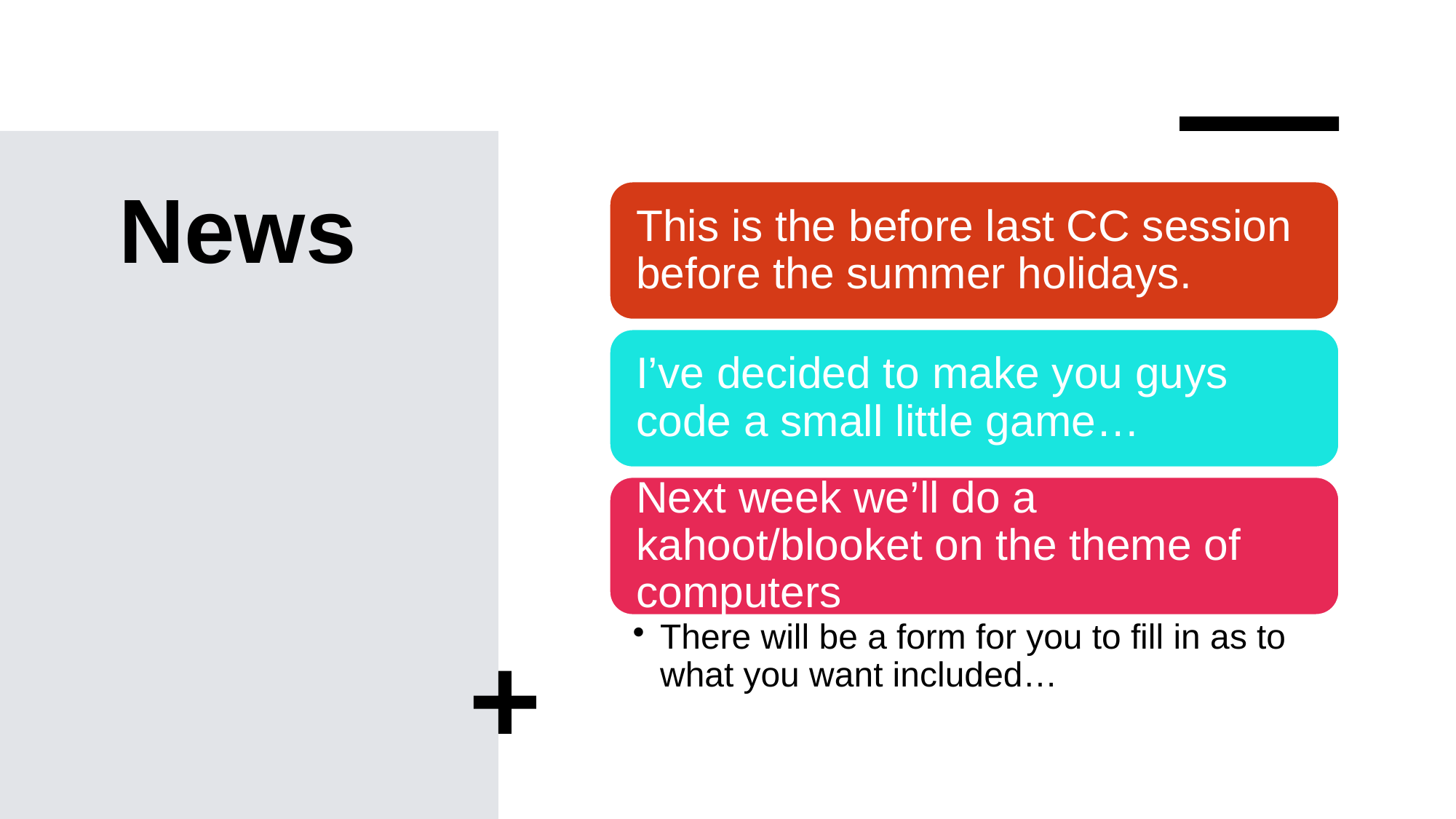

The Game

28/06/24
News
This is the before last CC session before the summer holidays.
I’ve decided to make you guys code a small little game…
Next week we’ll do a kahoot/blooket on the theme of computers
There will be a form for you to fill in as to what you want included…
Actual programming
Extension:
Make it repeatable endlessly unless specified otherwise
Convert
Convert the binary message back to a string
Read
Read the binary message from the file
Write
Write the binary message to a file
Input
Input a string to convert to binary
Add
Extension: add consequences for wrong numbers
Repeat
Repeat until the player gets the number correct
Compare
Compare the guess to the computer generate number
Input
Input a guess for the computer to compare against
Make
Make the computer generate a random number

28/06/24